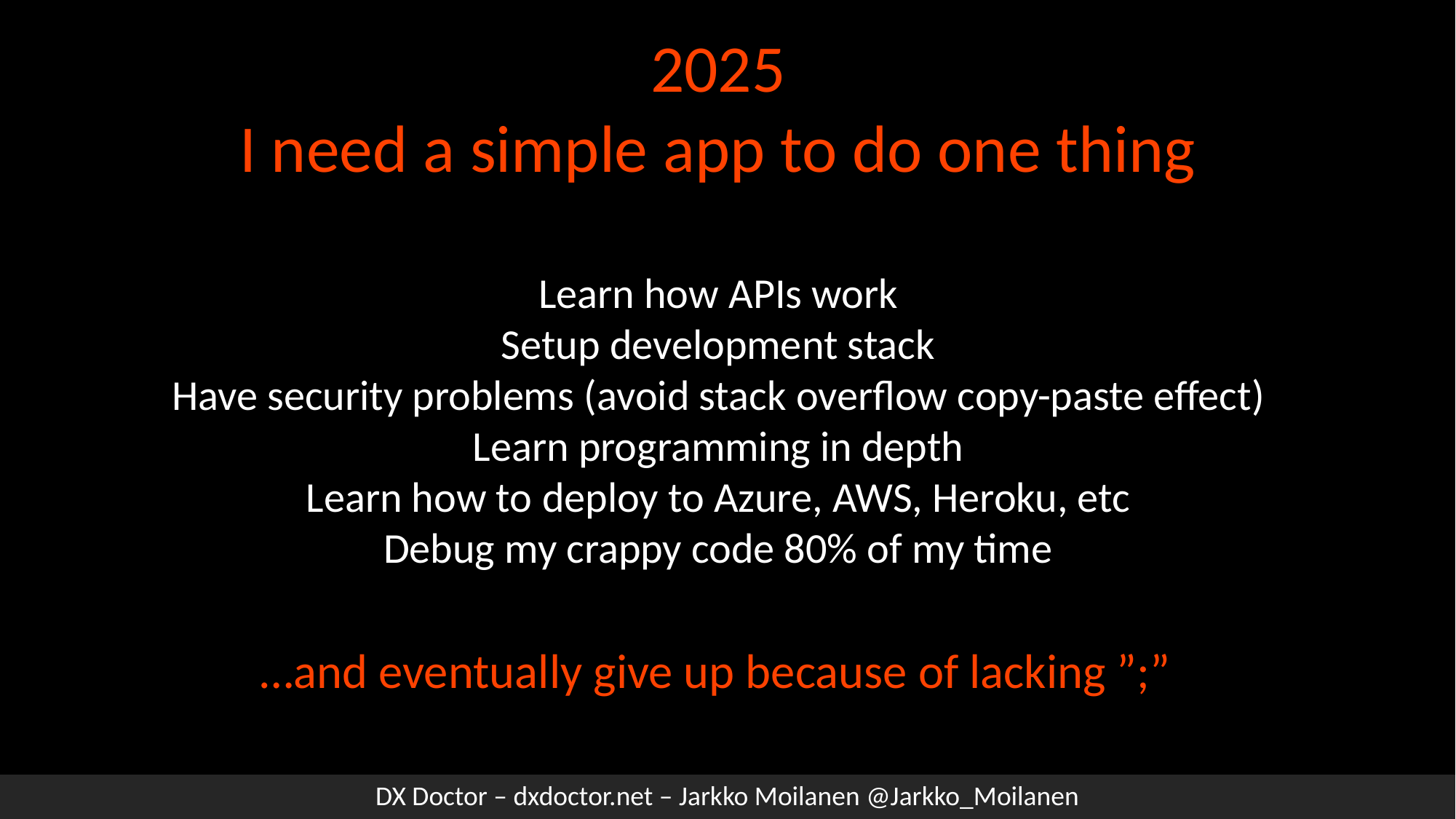

2025
I need a simple app to do one thing

Learn how APIs work
Setup development stack
Have security problems (avoid stack overflow copy-paste effect)
Learn programming in depth
Learn how to deploy to Azure, AWS, Heroku, etc
Debug my crappy code 80% of my time
…and eventually give up because of lacking ”;”
DX Doctor – dxdoctor.net – Jarkko Moilanen @Jarkko_Moilanen